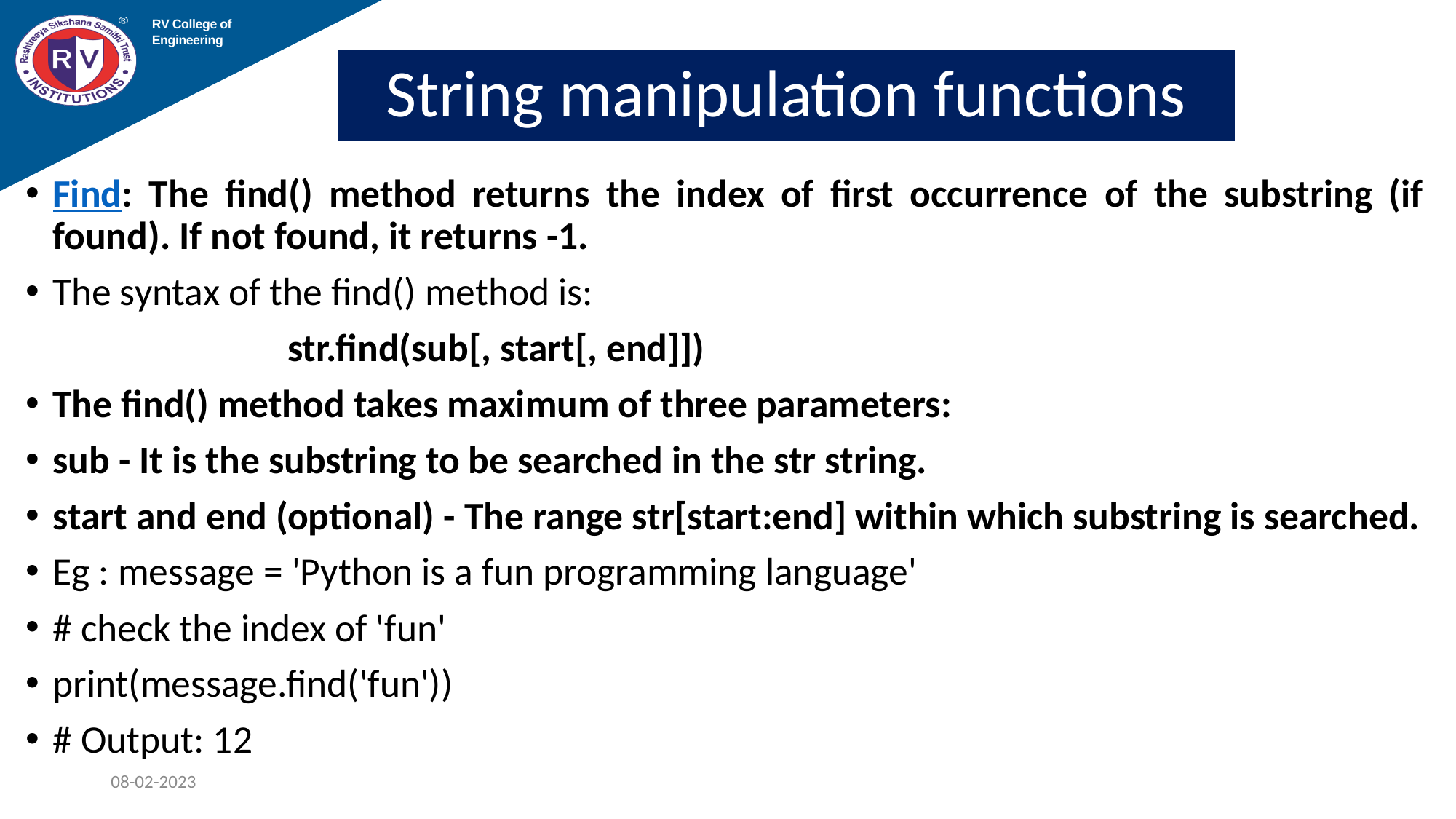

RV College of
Engineering
# String manipulation functions
Find: The find() method returns the index of first occurrence of the substring (if found). If not found, it returns -1.
The syntax of the find() method is:
                              str.find(sub[, start[, end]])
The find() method takes maximum of three parameters:
sub - It is the substring to be searched in the str string.
start and end (optional) - The range str[start:end] within which substring is searched.
Eg : message = 'Python is a fun programming language'
# check the index of 'fun'
print(message.find('fun'))
# Output: 12
08-02-2023
Prof Somesh Nandi, Dept. of AIML
33